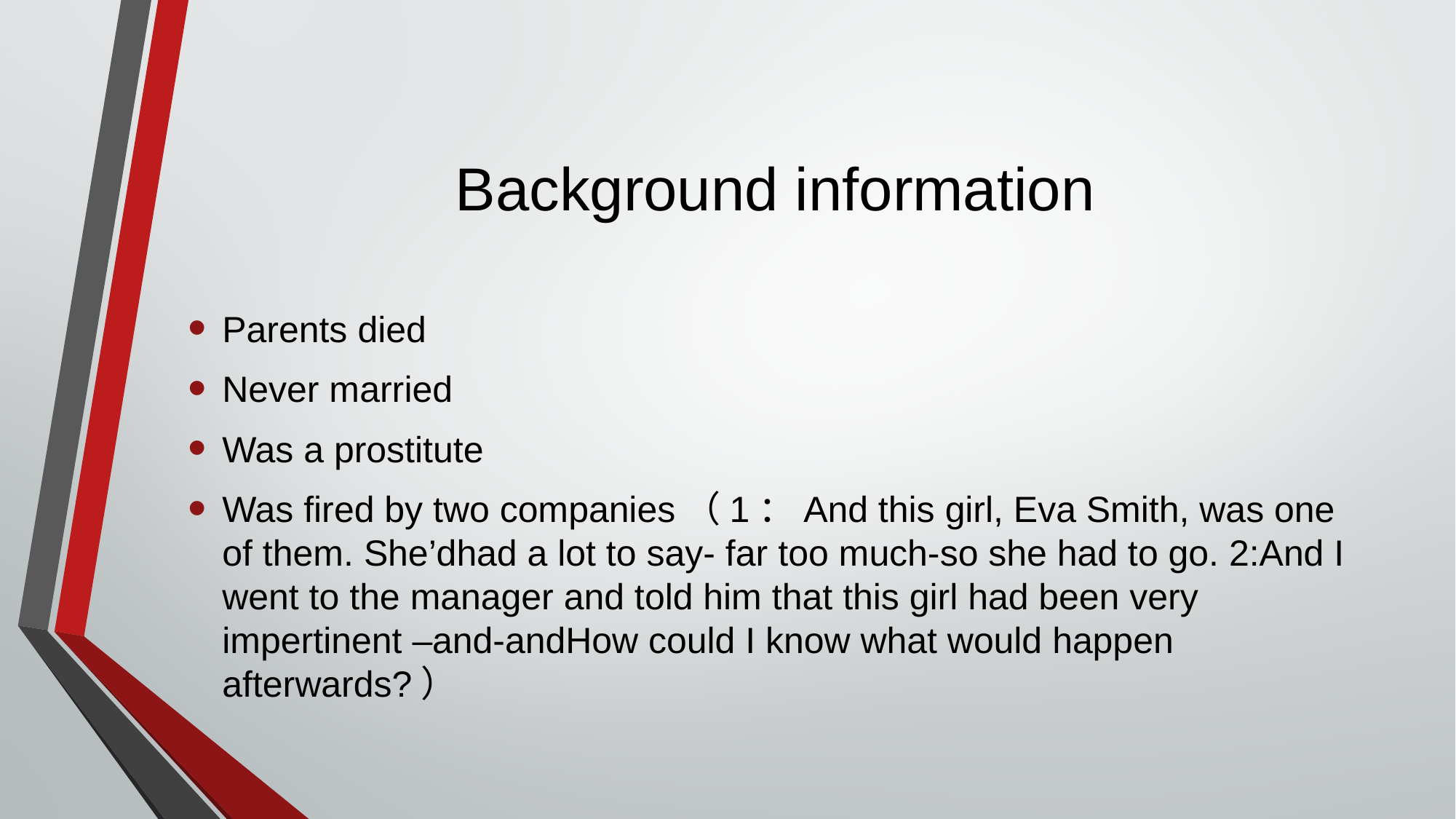

# Background information
Parents died
Never married
Was a prostitute
Was fired by two companies（1：And this girl, Eva Smith, was one of them. She’dhad a lot to say- far too much-so she had to go. 2:And I went to the manager and told him that this girl had been very impertinent –and-andHow could I know what would happen afterwards?）